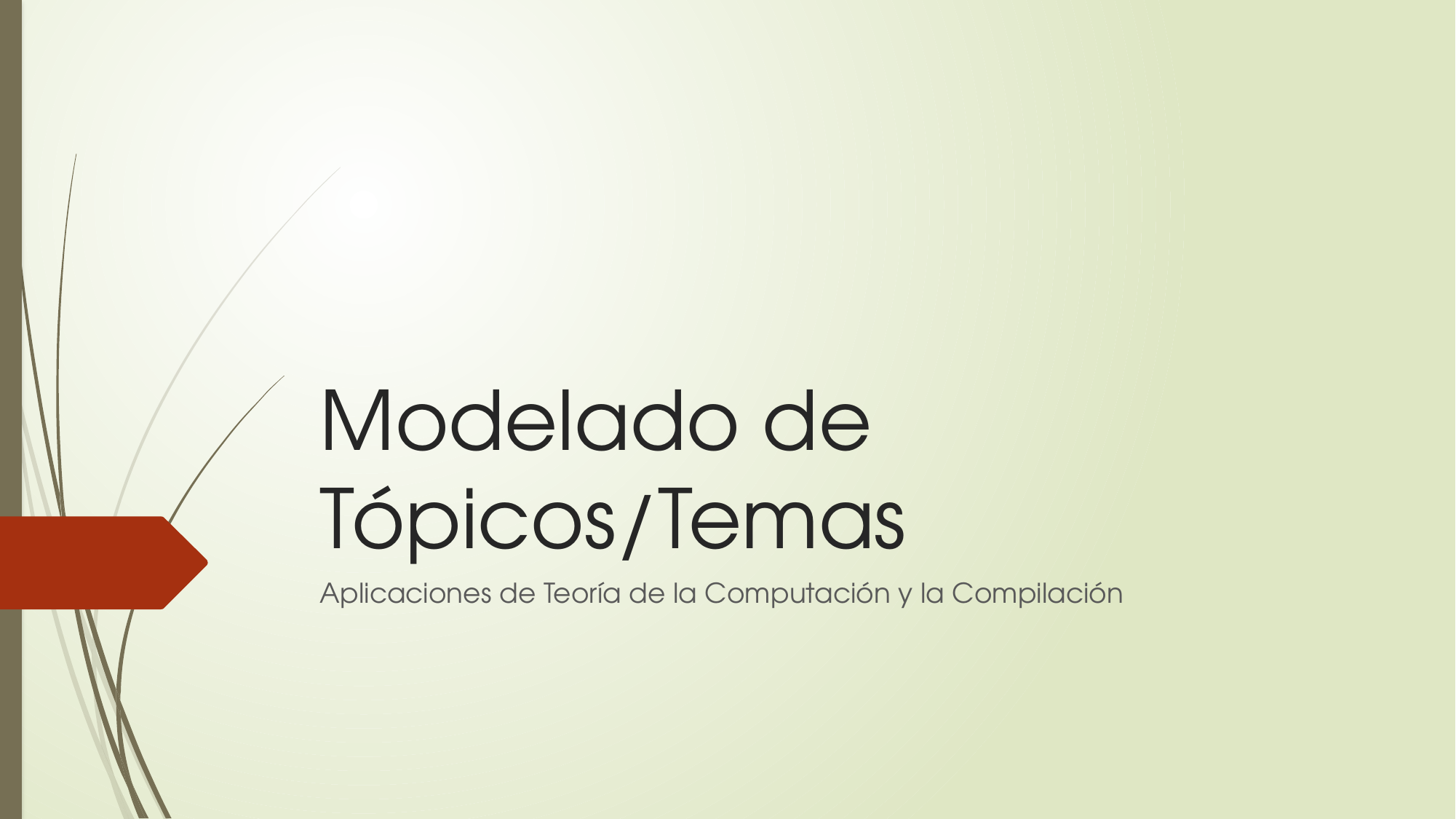

# Modelado de Tópicos/Temas
Aplicaciones de Teoría de la Computación y la Compilación